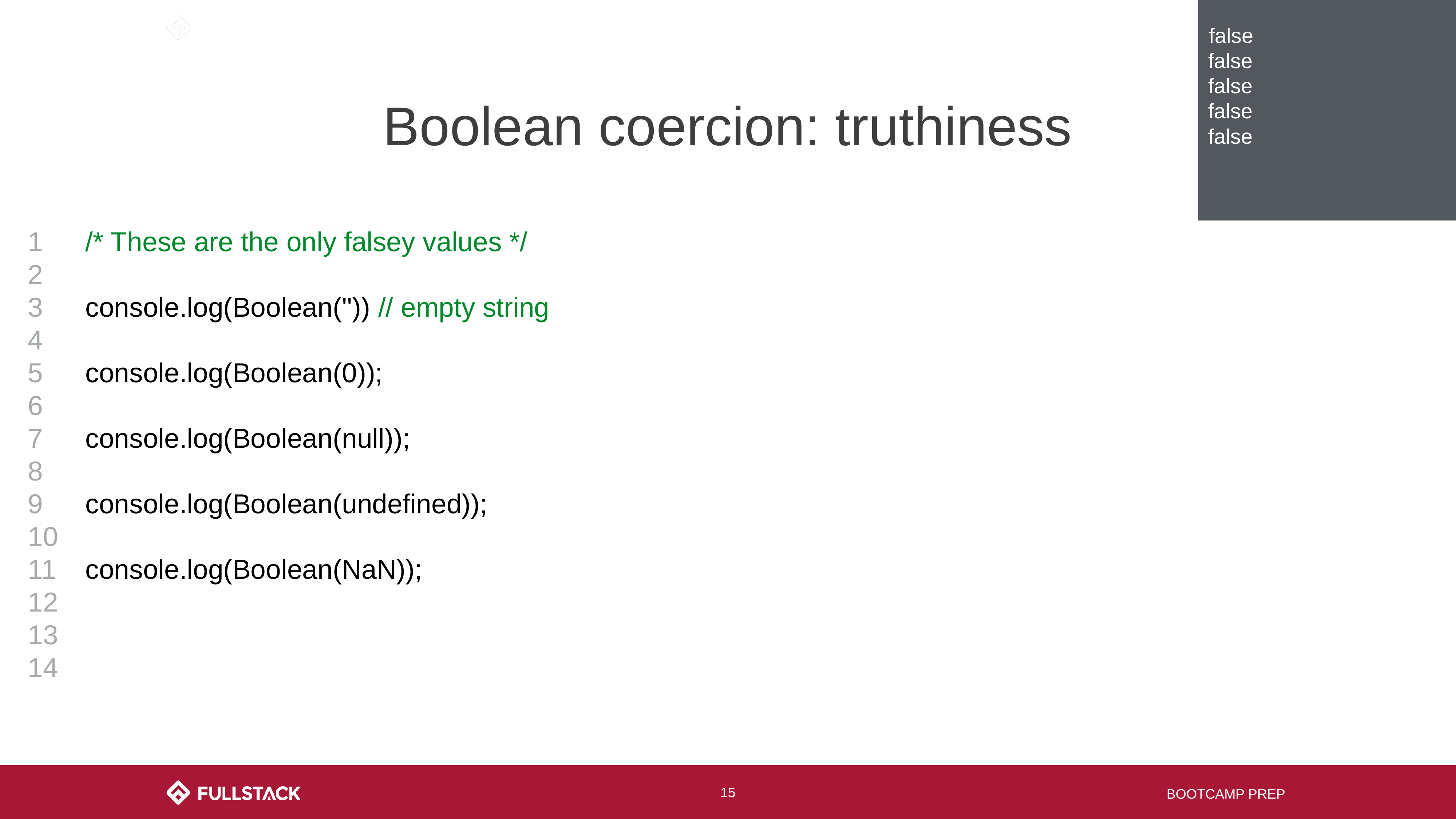

false
false
false
false
false
# Boolean coercion: truthiness
1
2
3
4
5
6
7
8
9
10
11
12
13
14

/* These are the only falsey values */

console.log(Boolean('')) // empty string
console.log(Boolean(0));

console.log(Boolean(null));

console.log(Boolean(undefined));

console.log(Boolean(NaN));
15
BOOTCAMP PREP